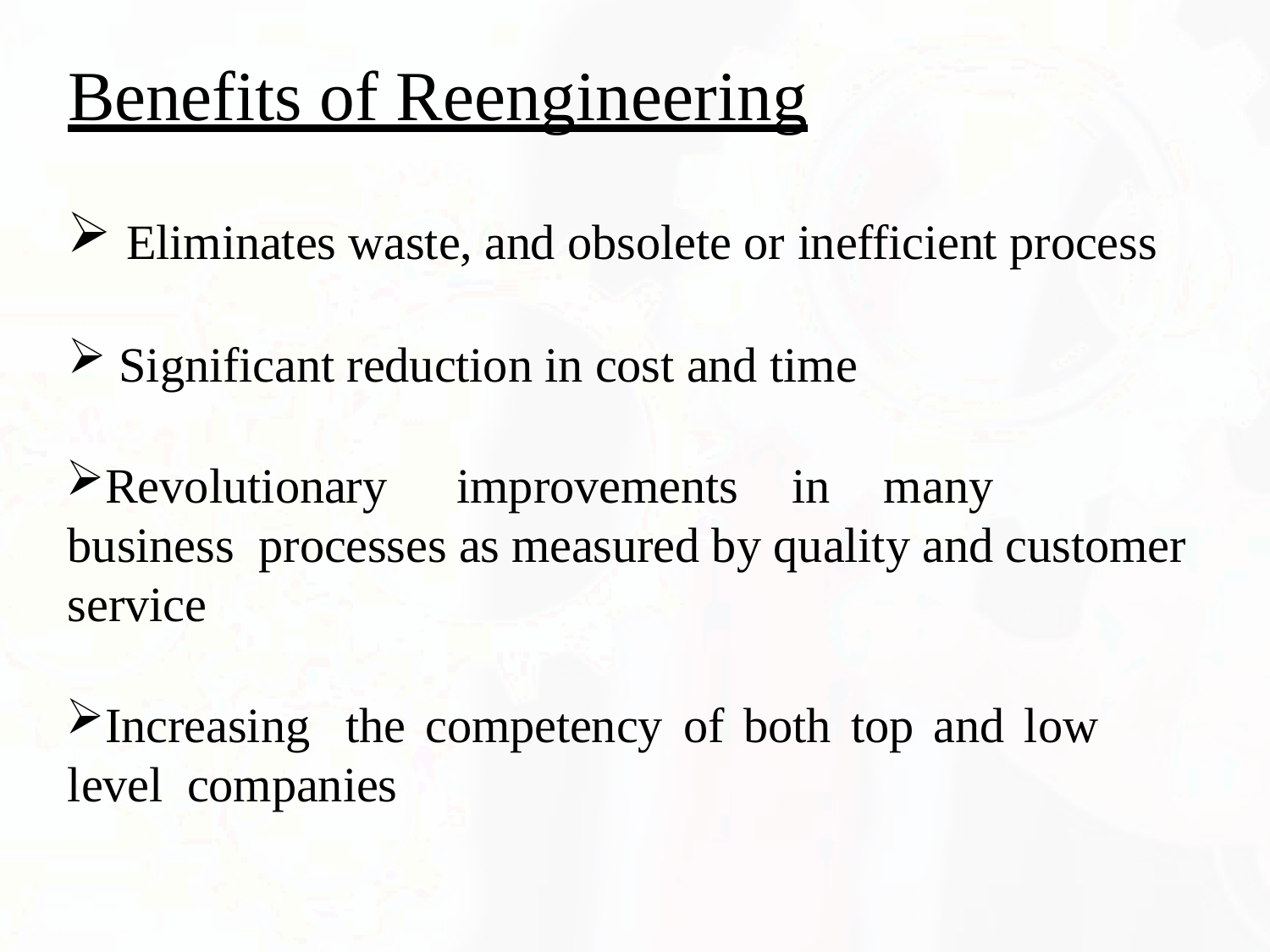

# Benefits of Reengineering
Eliminates waste, and obsolete or inefficient process

Significant reduction in cost and time

Revolutionary	improvements	in	many	business  processes as measured by quality and customer service

Increasing	the	competency	of	both	top	and	low	level  companies